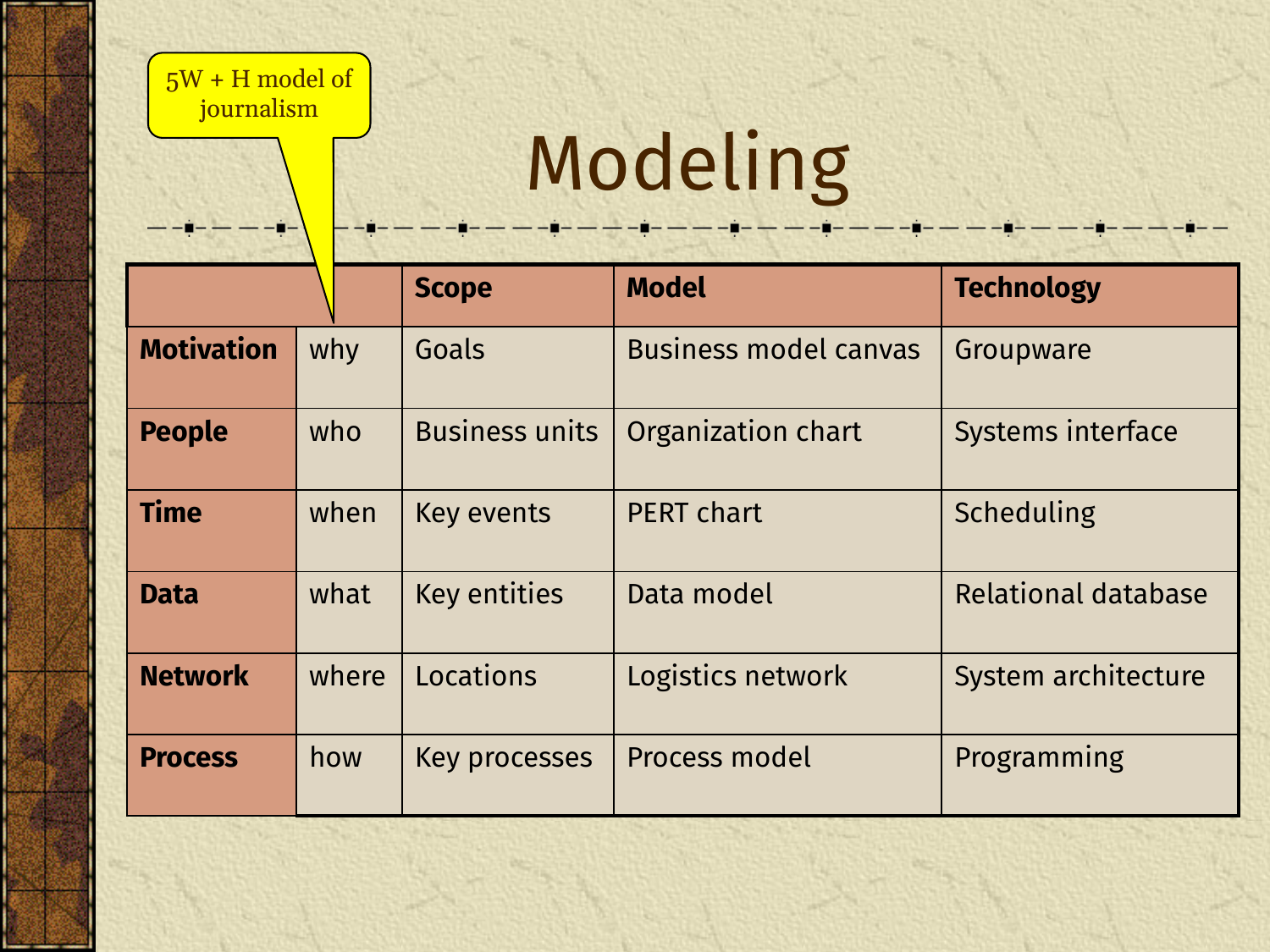

# Modeling
5W + H model of journalism
|  |  | Scope | Model | Technology |
| --- | --- | --- | --- | --- |
| Motivation | why | Goals | Business model canvas | Groupware |
| People | who | Business units | Organization chart | Systems interface |
| Time | when | Key events | PERT chart | Scheduling |
| Data | what | Key entities | Data model | Relational database |
| Network | where | Locations | Logistics network | System architecture |
| Process | how | Key processes | Process model | Programming |